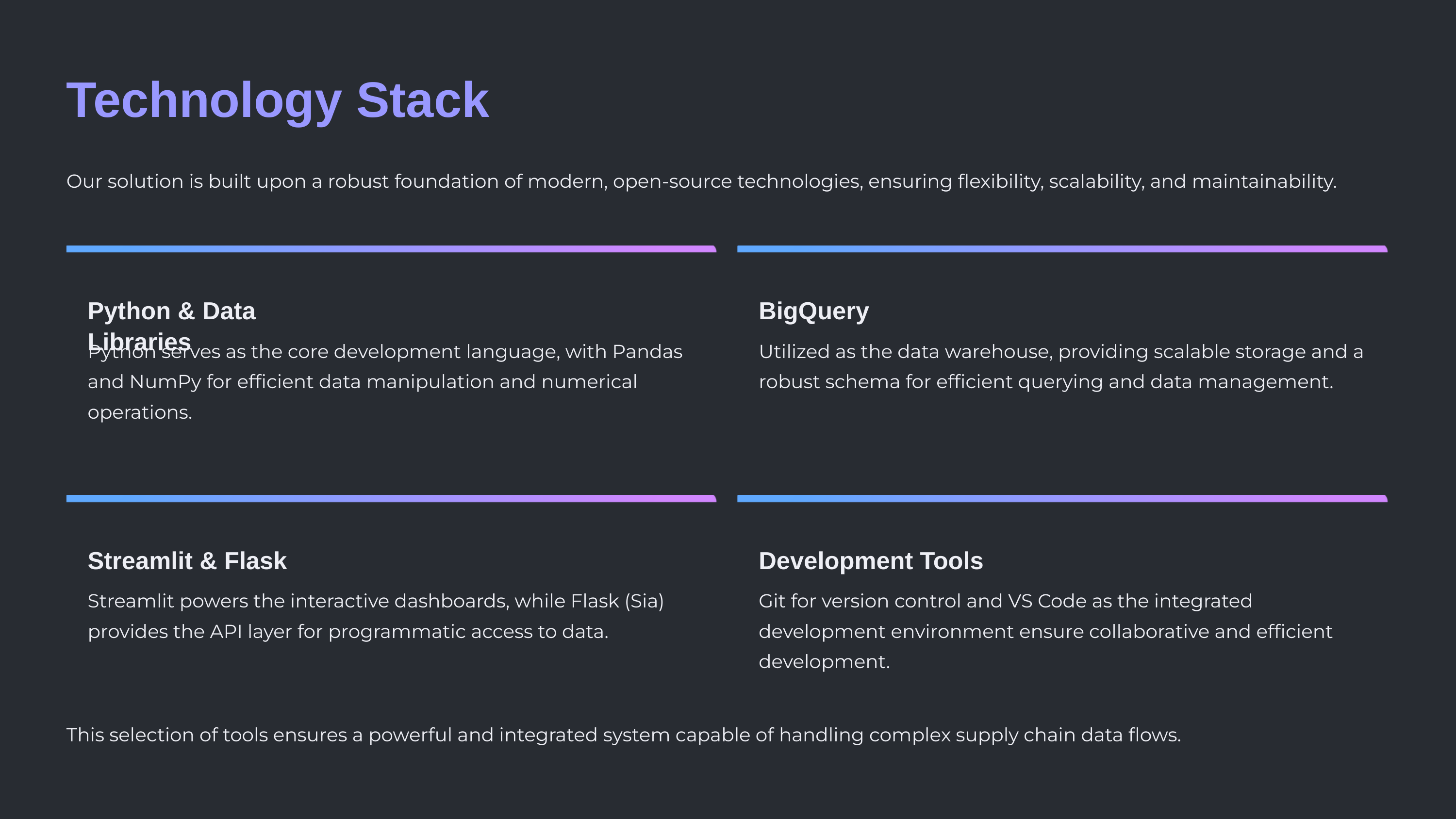

Technology Stack
Our solution is built upon a robust foundation of modern, open-source technologies, ensuring flexibility, scalability, and maintainability.

Python & Data Libraries
BigQuery
Python serves as the core development language, with Pandas and NumPy for efficient data manipulation and numerical operations.
Utilized as the data warehouse, providing scalable storage and a robust schema for efficient querying and data management.

Streamlit & Flask
Development Tools
Streamlit powers the interactive dashboards, while Flask (Sia) provides the API layer for programmatic access to data.
Git for version control and VS Code as the integrated development environment ensure collaborative and efficient development.
This selection of tools ensures a powerful and integrated system capable of handling complex supply chain data flows.